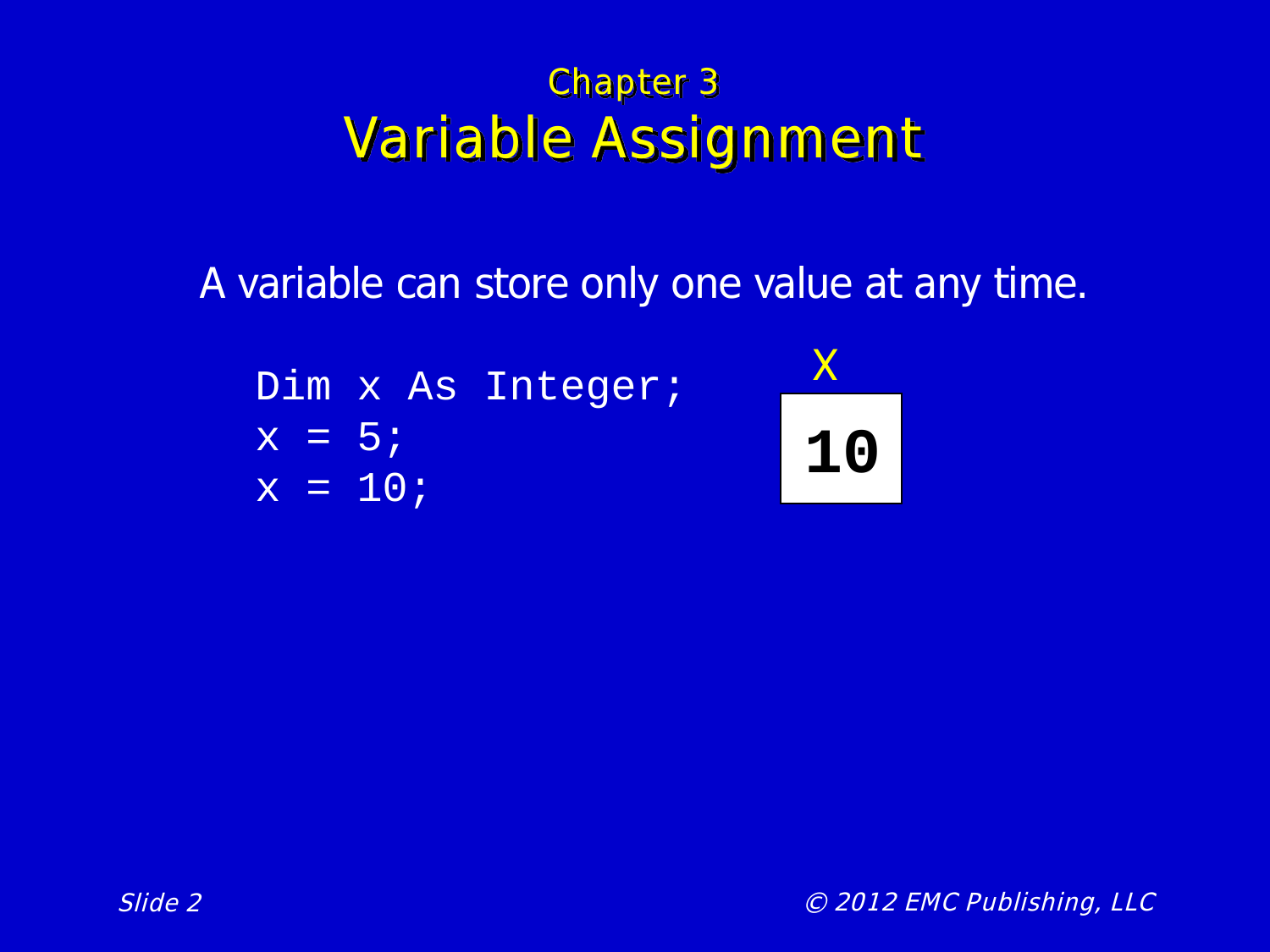

# Chapter 3 Variable Assignment
A variable can store only one value at any time.

	Dim x As Integer;
	x = 5;
	x = 10;
X

10
5
© 2012 EMC Publishing, LLC
Slide 2